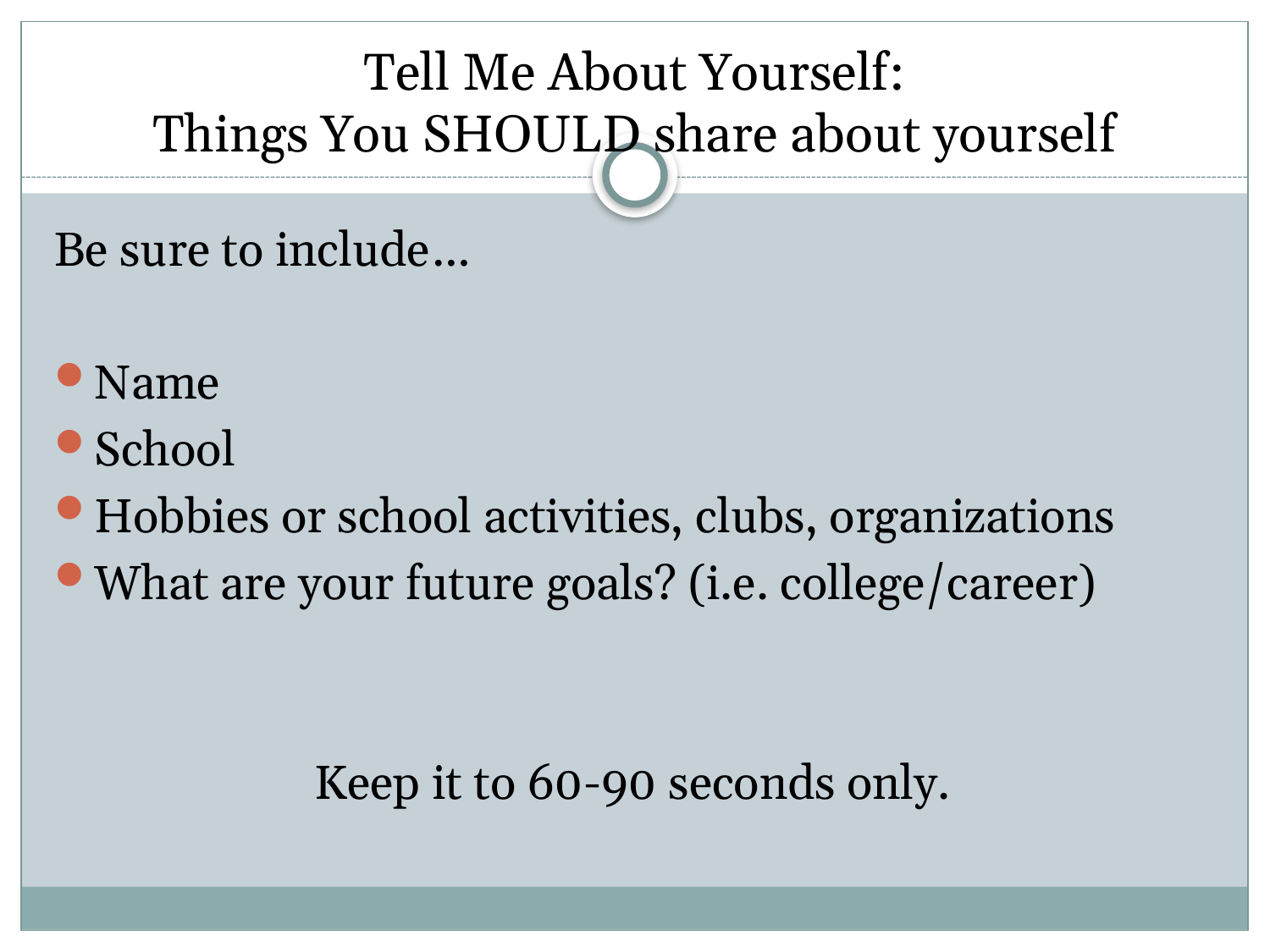

# Tell Me About Yourself: Things You SHOULD share about yourself
Be sure to include…

Name
School
Hobbies or school activities, clubs, organizations
What are your future goals? (i.e. college/career)

Keep it to 60-90 seconds only.